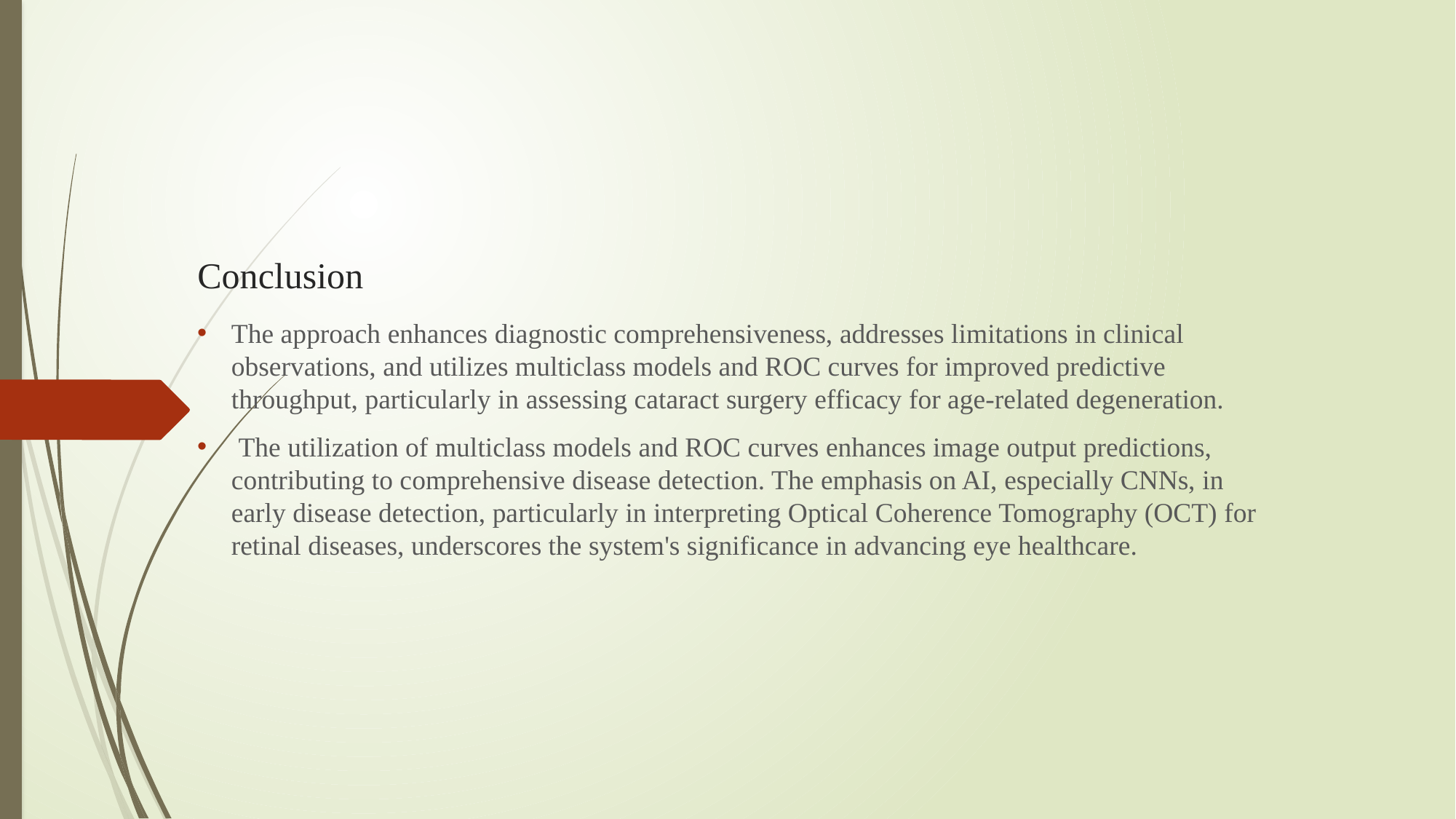

# Conclusion
The approach enhances diagnostic comprehensiveness, addresses limitations in clinical observations, and utilizes multiclass models and ROC curves for improved predictive throughput, particularly in assessing cataract surgery efficacy for age-related degeneration.
 The utilization of multiclass models and ROC curves enhances image output predictions, contributing to comprehensive disease detection. The emphasis on AI, especially CNNs, in early disease detection, particularly in interpreting Optical Coherence Tomography (OCT) for retinal diseases, underscores the system's significance in advancing eye healthcare.